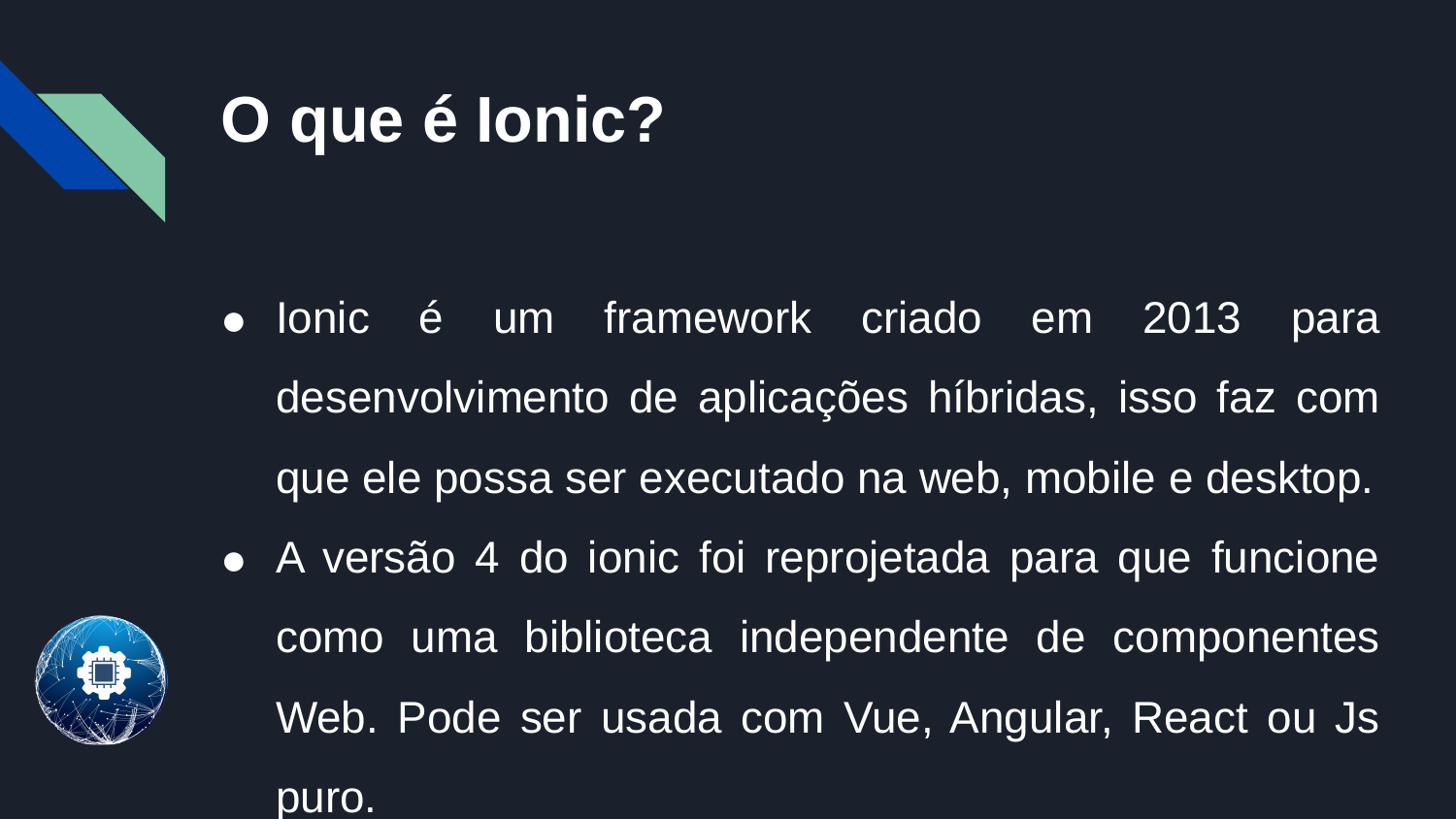

# O que é Ionic?
Ionic é um framework criado em 2013 para desenvolvimento de aplicações híbridas, isso faz com que ele possa ser executado na web, mobile e desktop.
A versão 4 do ionic foi reprojetada para que funcione como uma biblioteca independente de componentes Web. Pode ser usada com Vue, Angular, React ou Js puro.